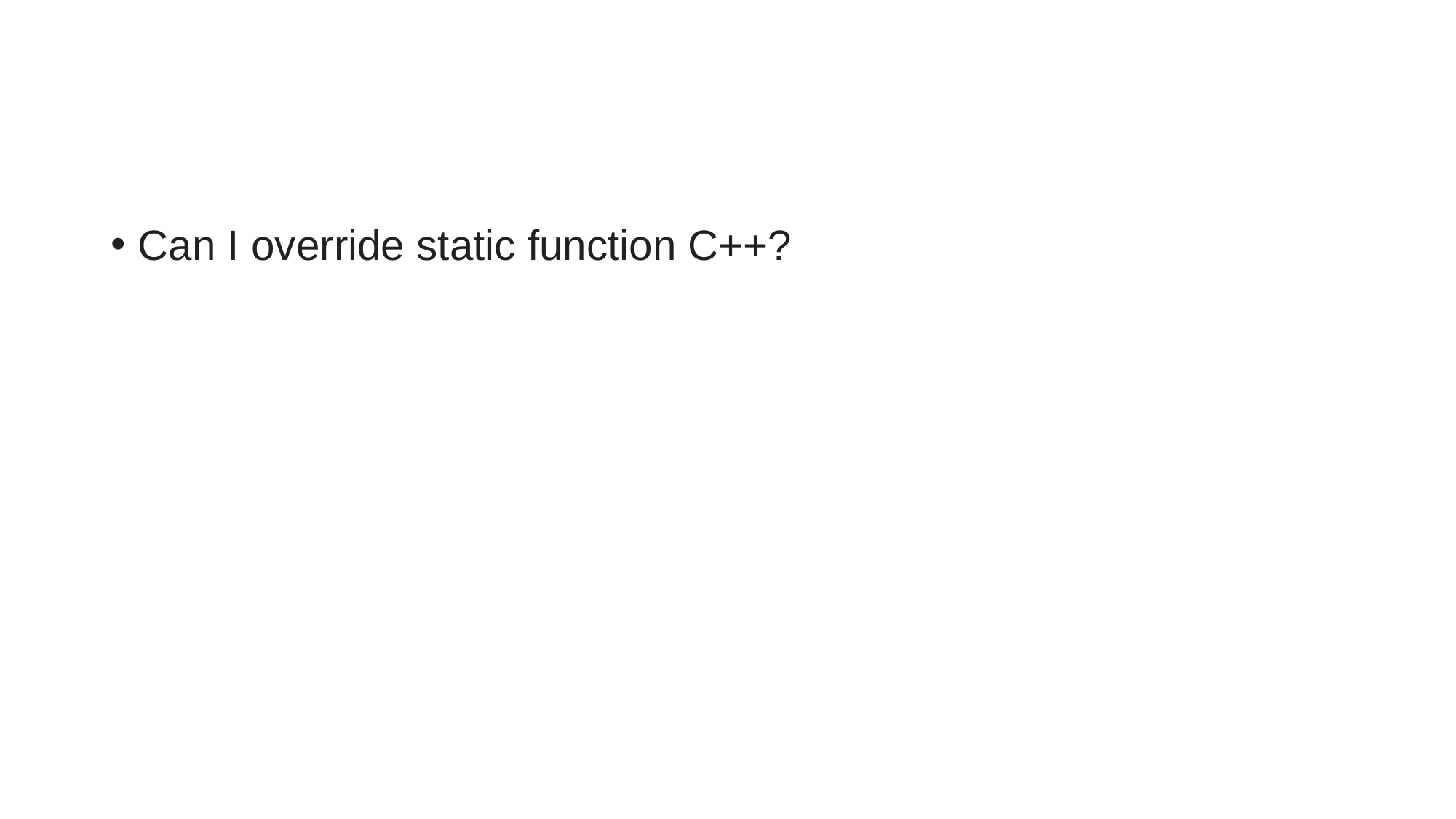

#
Can I override static function C++?